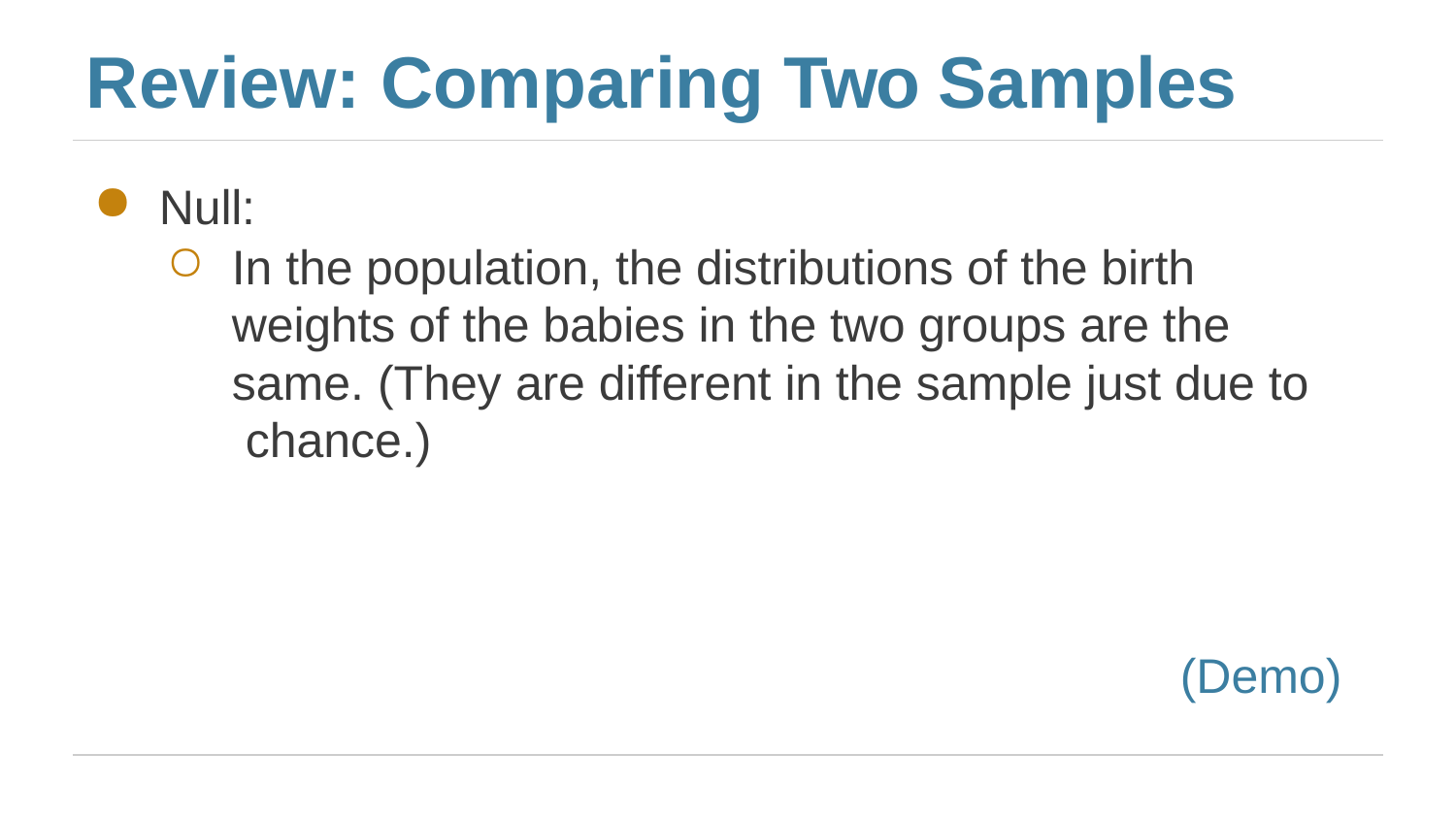

# Review: Comparing Two Samples
Null:
In the population, the distributions of the birth  weights of the babies in the two groups are the  same. (They are different in the sample just due to  chance.)
(Demo)